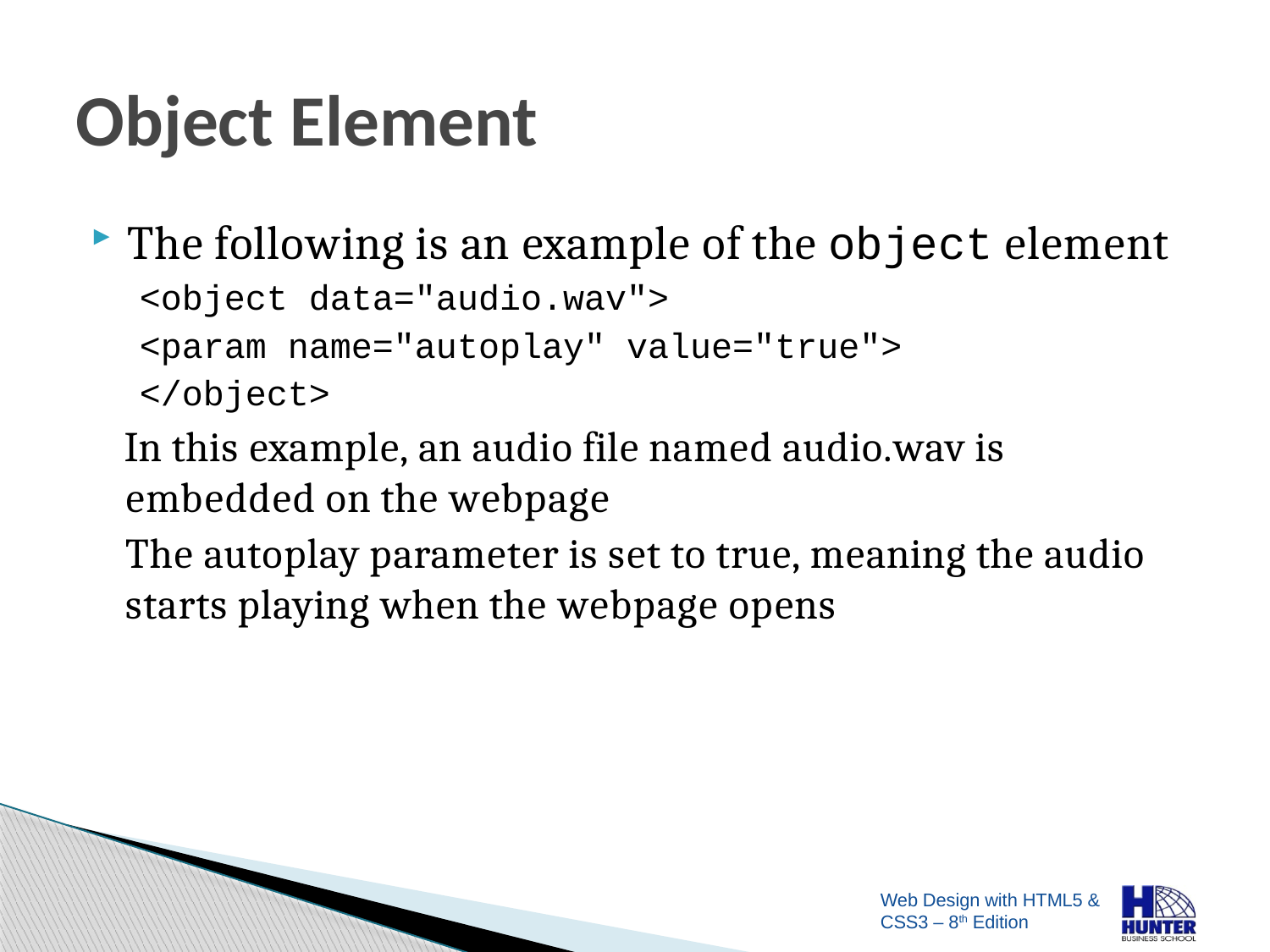

# Object Element
The following is an example of the object element
<object data="audio.wav">
<param name="autoplay" value="true">
</object>
In this example, an audio file named audio.wav is embedded on the webpage
The autoplay parameter is set to true, meaning the audio starts playing when the webpage opens